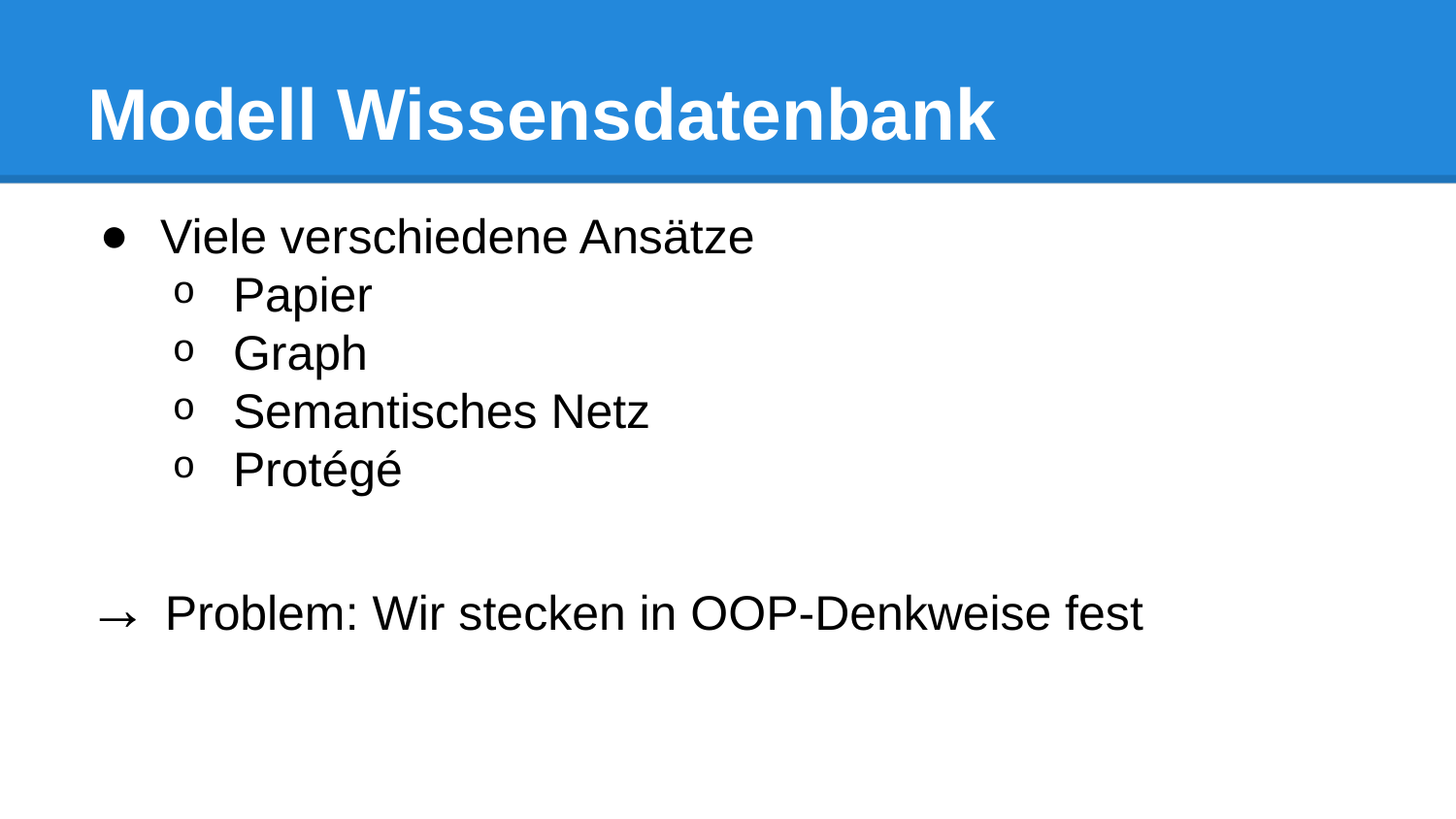

# Modell Wissensdatenbank
Viele verschiedene Ansätze
Papier
Graph
Semantisches Netz
Protégé

→ Problem: Wir stecken in OOP-Denkweise fest